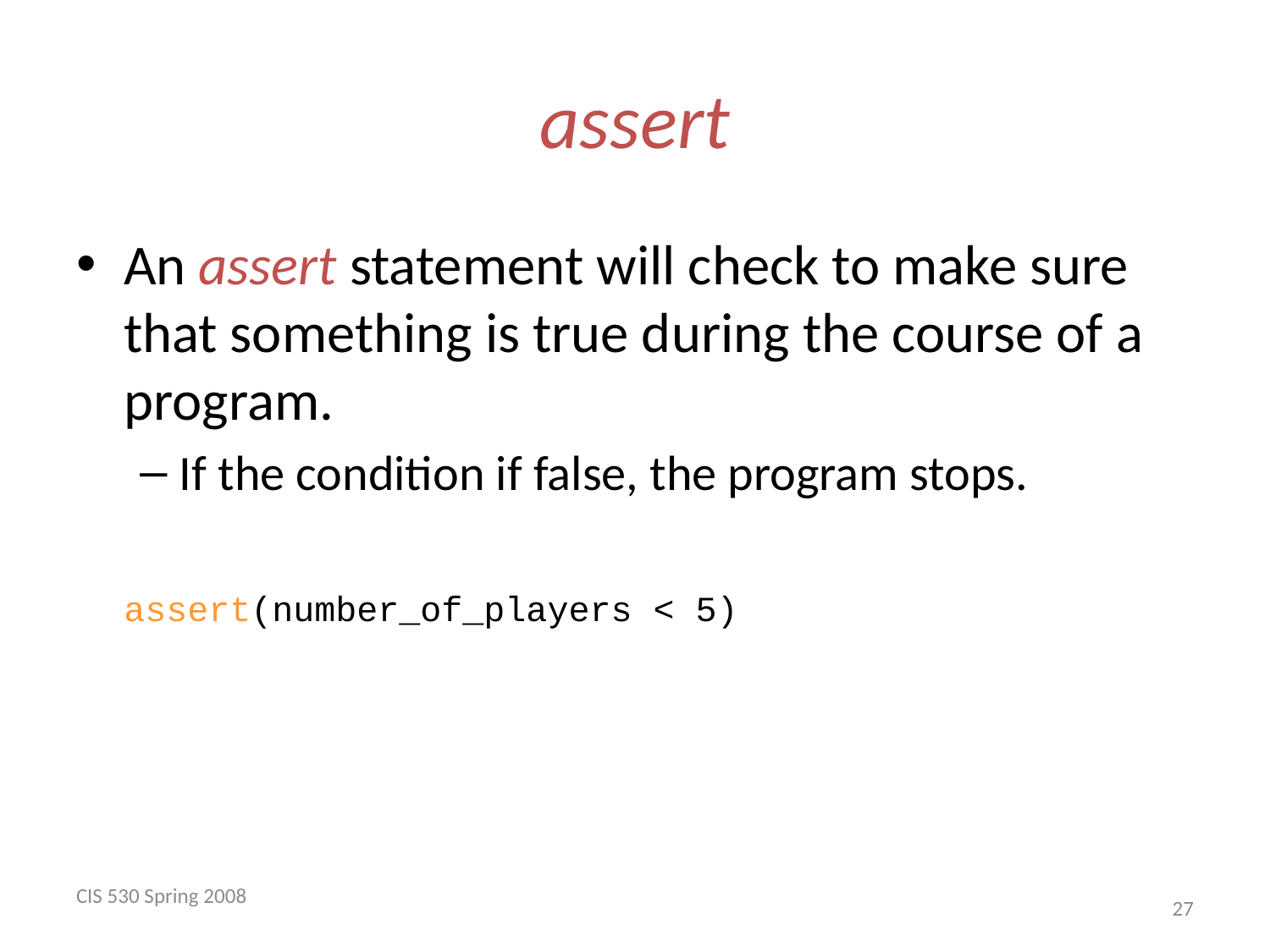

# assert
An assert statement will check to make sure that something is true during the course of a program.
If the condition if false, the program stops.

	assert(number_of_players < 5)
CIS 530 Spring 2008

       27